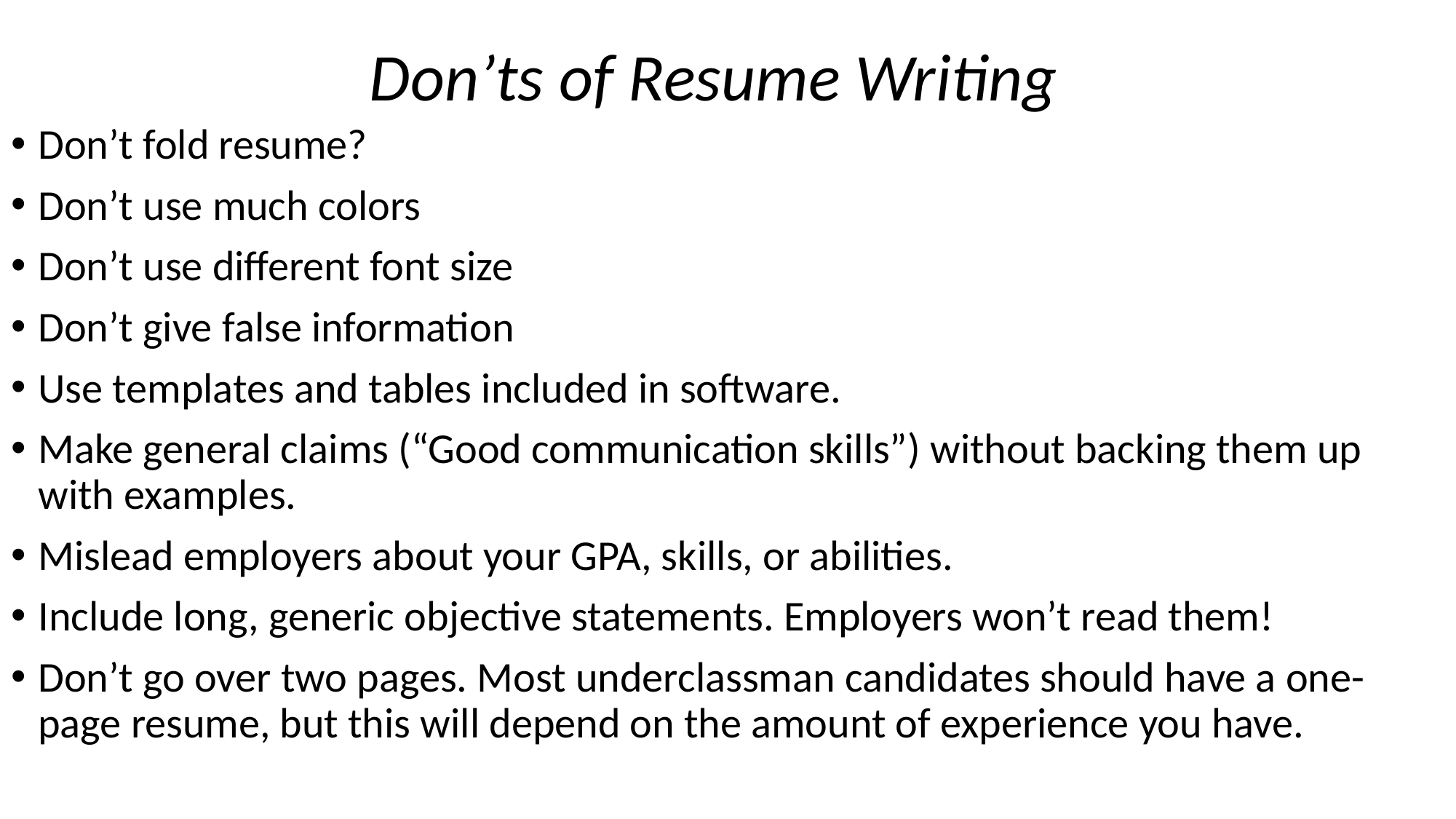

# Don’ts of Resume Writing
Don’t fold resume?
Don’t use much colors
Don’t use different font size
Don’t give false information
Use templates and tables included in software.
Make general claims (“Good communication skills”) without backing them up with examples.
Mislead employers about your GPA, skills, or abilities.
Include long, generic objective statements. Employers won’t read them!
Don’t go over two pages. Most underclassman candidates should have a one-page resume, but this will depend on the amount of experience you have.